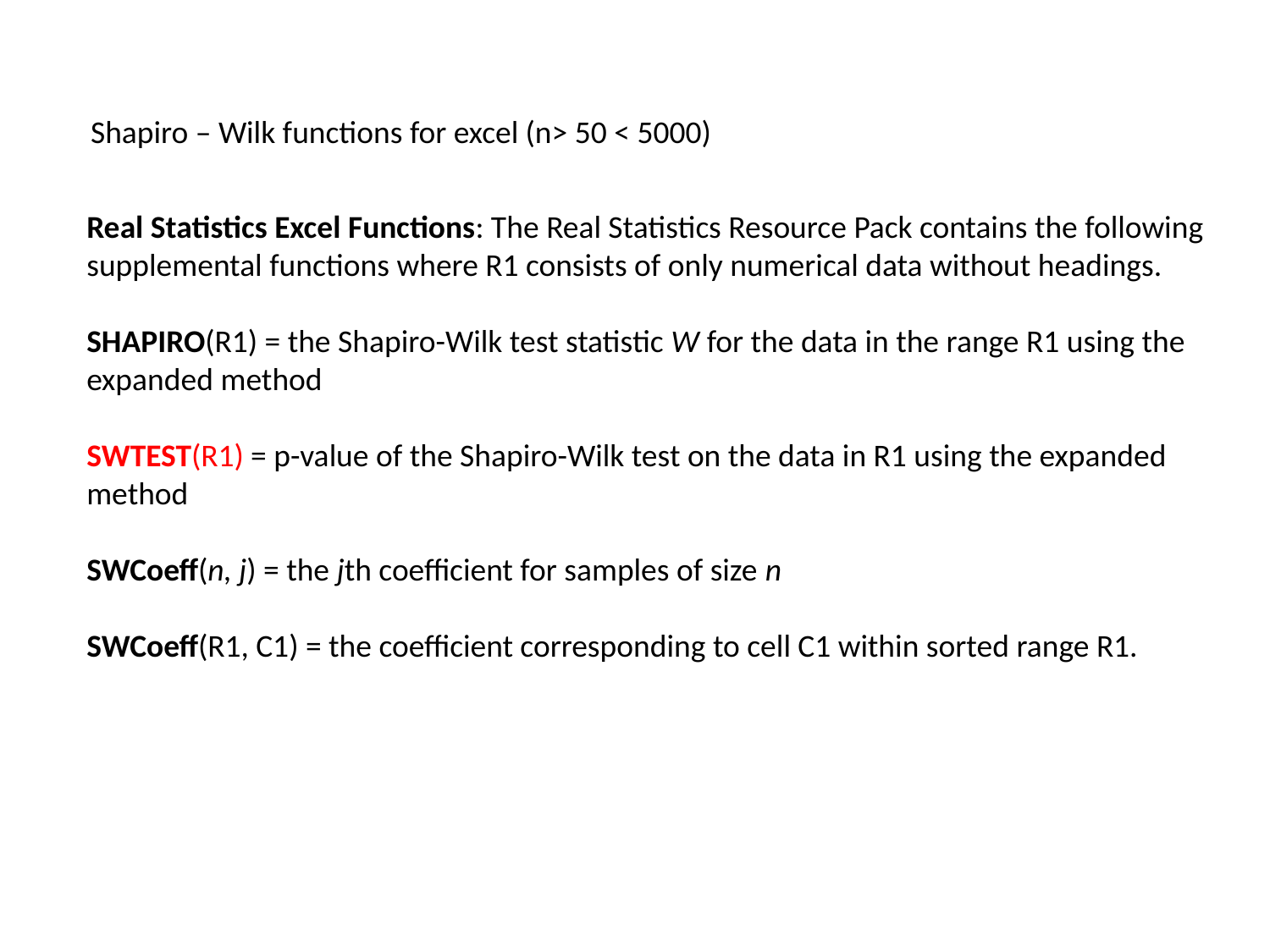

Shapiro – Wilk functions for excel (n> 50 < 5000)
Real Statistics Excel Functions: The Real Statistics Resource Pack contains the following supplemental functions where R1 consists of only numerical data without headings.

SHAPIRO(R1) = the Shapiro-Wilk test statistic W for the data in the range R1 using the expanded method

SWTEST(R1) = p-value of the Shapiro-Wilk test on the data in R1 using the expanded method

SWCoeff(n, j) = the jth coefficient for samples of size n

SWCoeff(R1, C1) = the coefficient corresponding to cell C1 within sorted range R1.